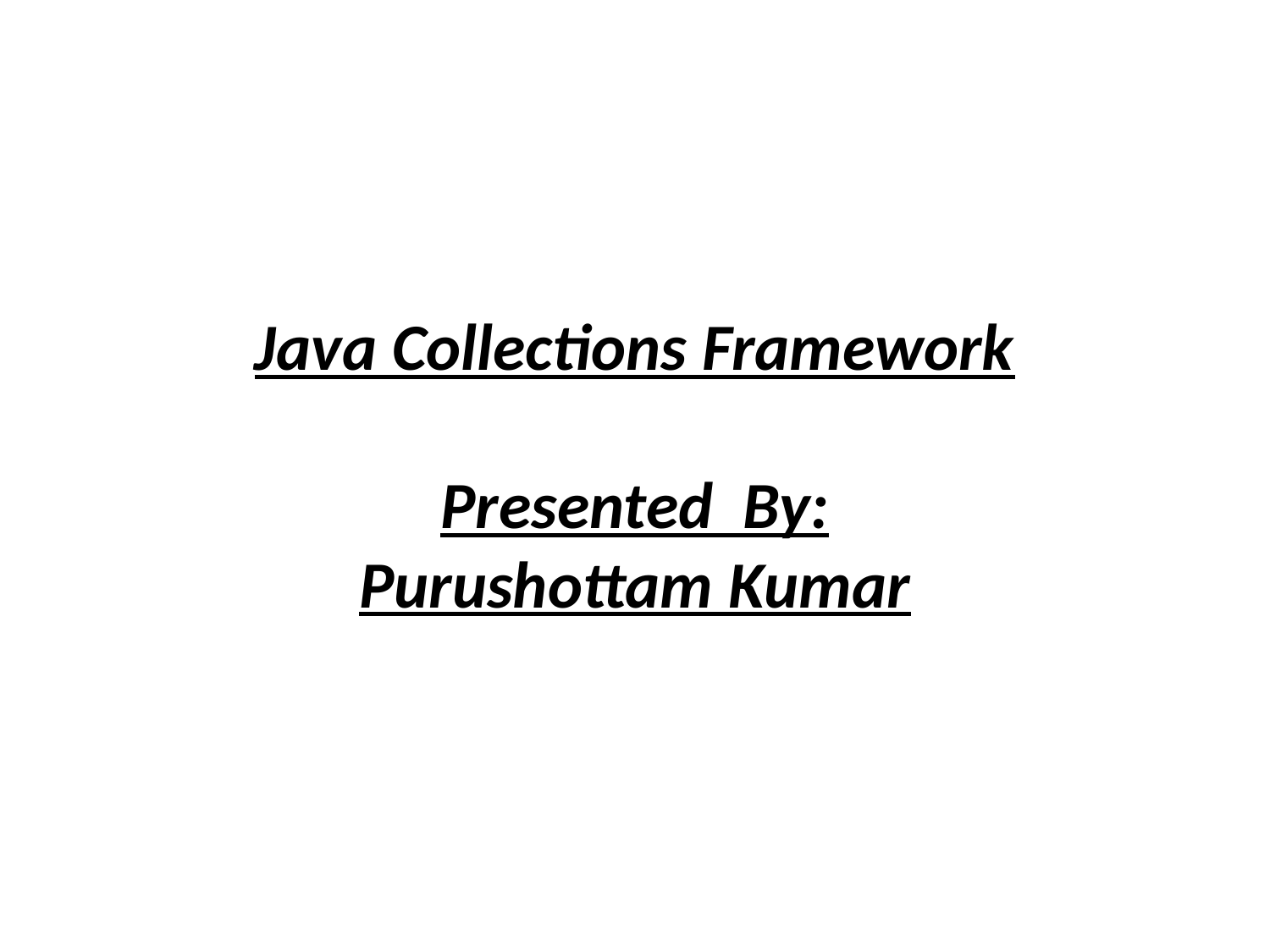

# Java Collections Framework Presented  By: Purushottam Kumar